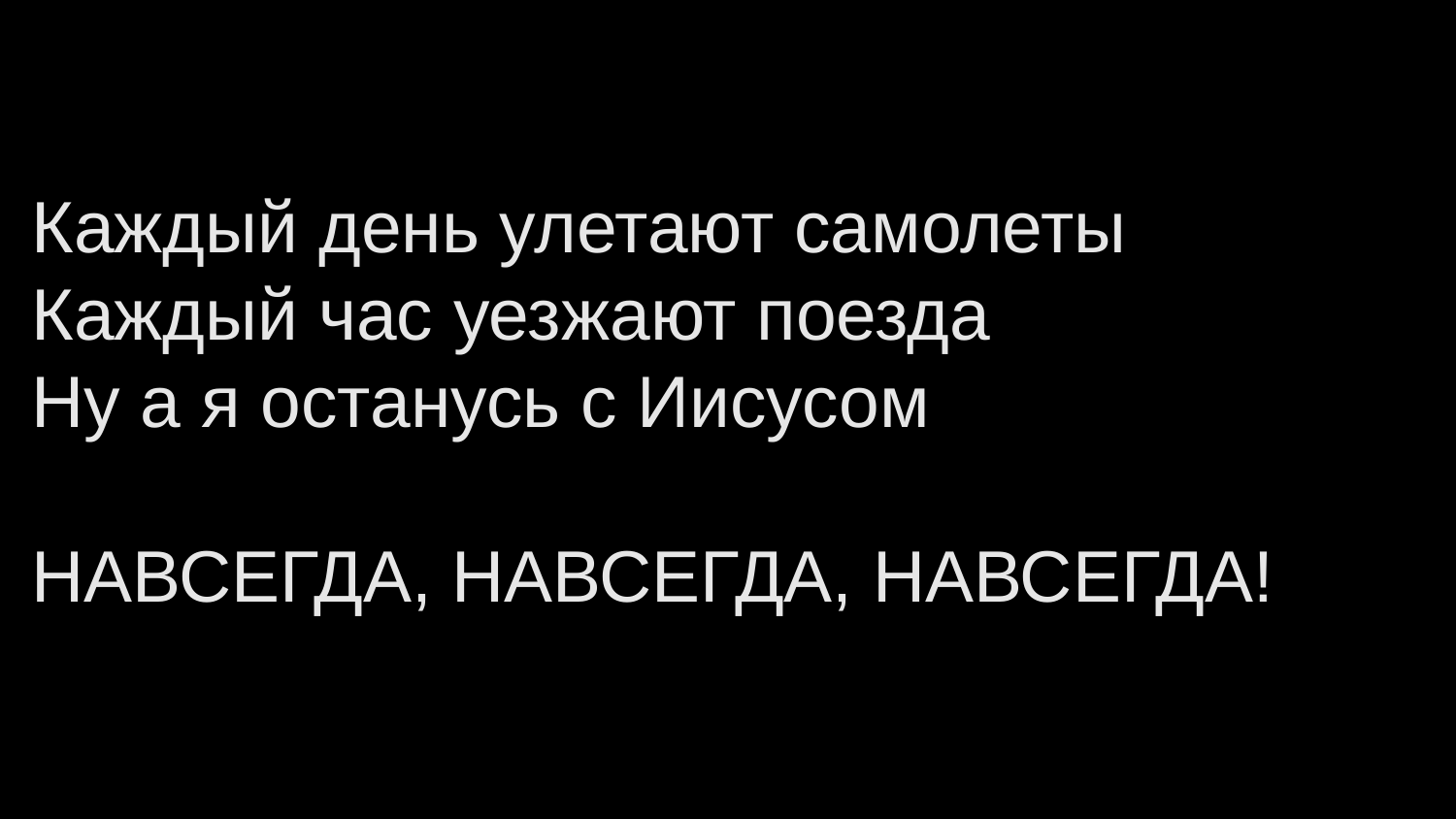

Каждый день улетают самолеты
Каждый час уезжают поезда
Ну а я останусь с Иисусом

НАВСЕГДА, НАВСЕГДА, НАВСЕГДА!